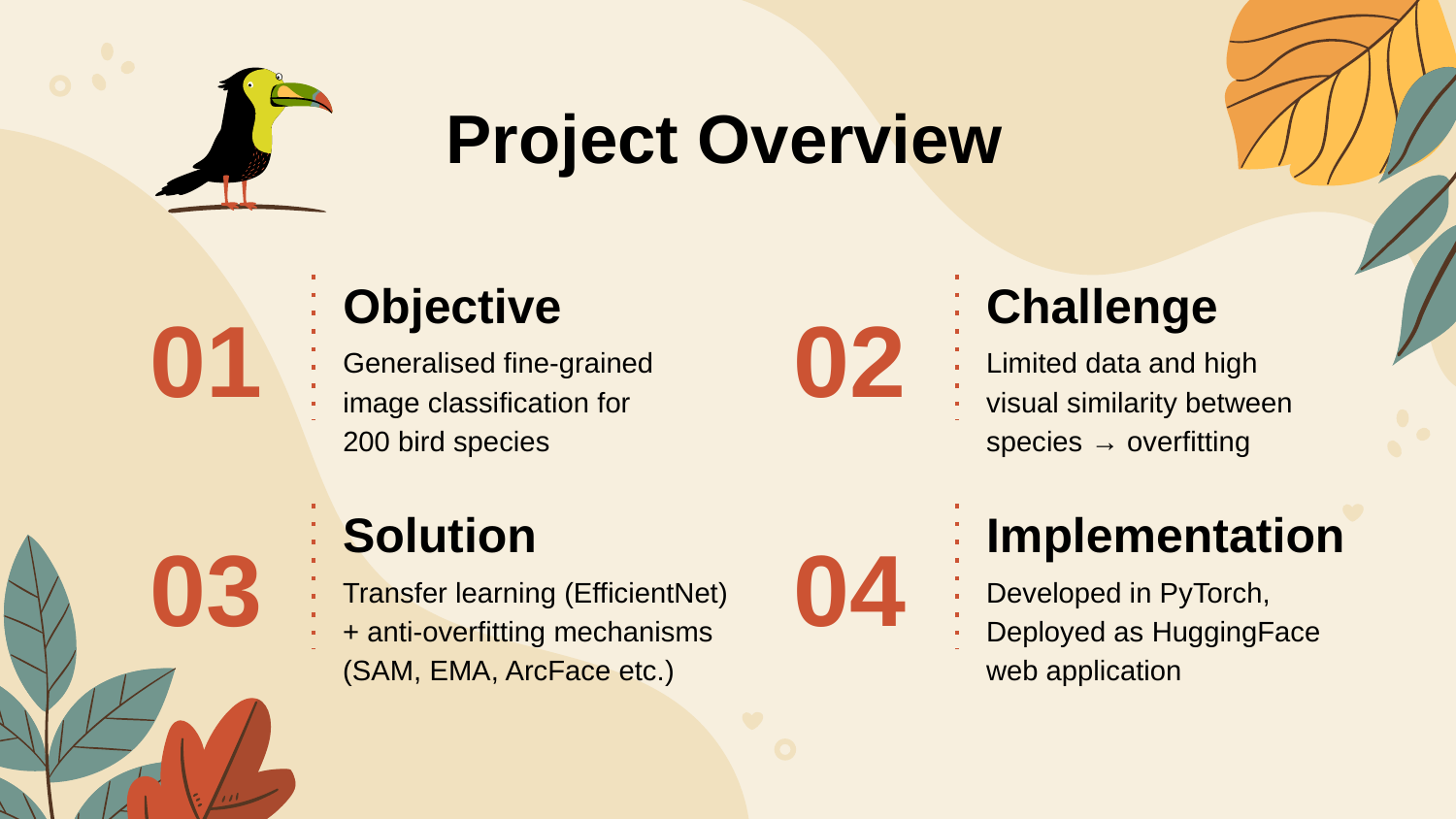

# Project Overview

01
Objective
02
Challenge
Limited data and high visual similarity between species → overfitting
Generalised fine-grained image classification for 200 bird species

03
Solution
04
Implementation

Developed in PyTorch,
Deployed as HuggingFace
web application
Transfer learning (EfficientNet) + anti-overfitting mechanisms
(SAM, EMA, ArcFace etc.)